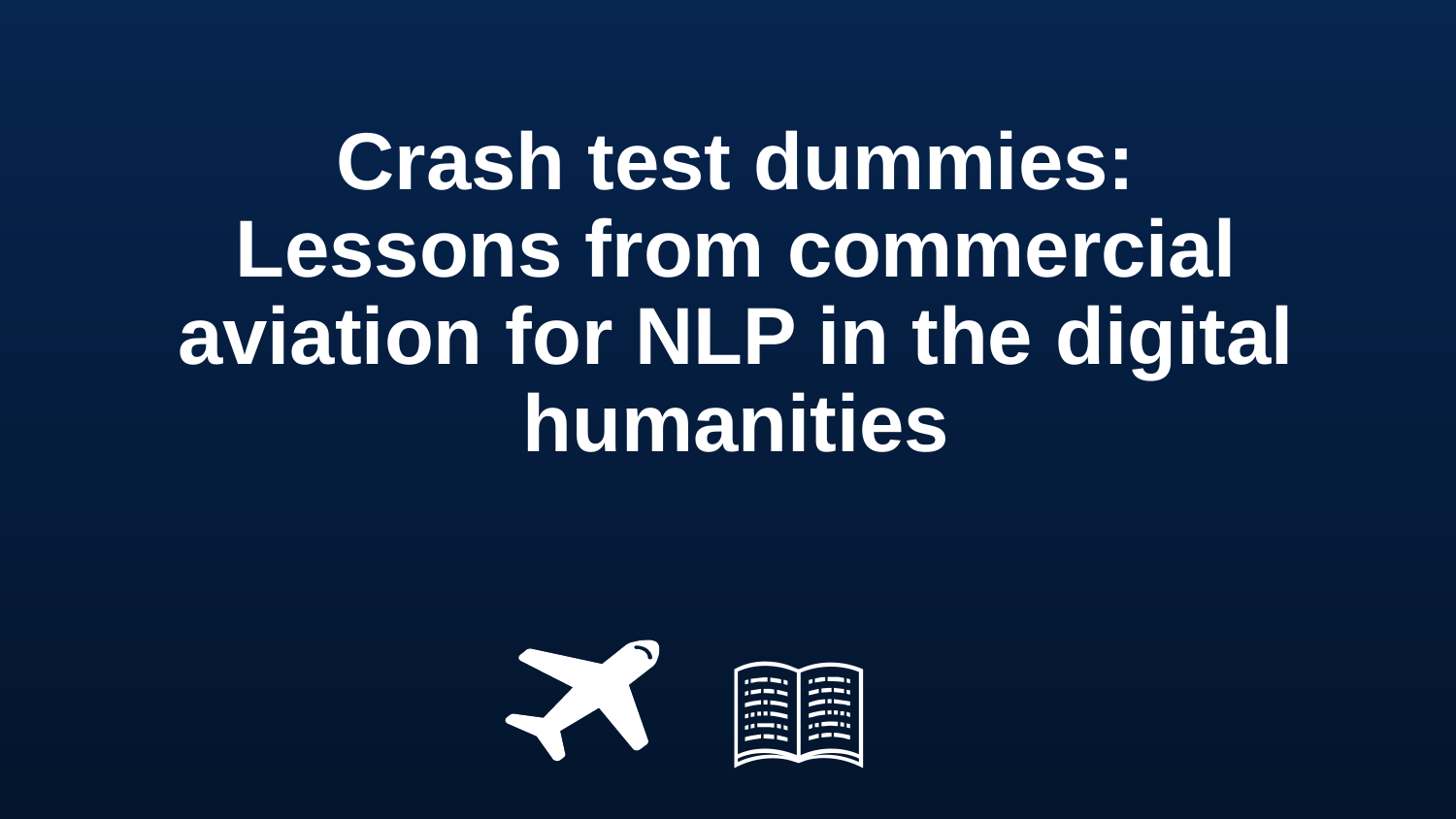

# Crash test dummies: Lessons from commercial aviation for NLP in the digital humanities

📖